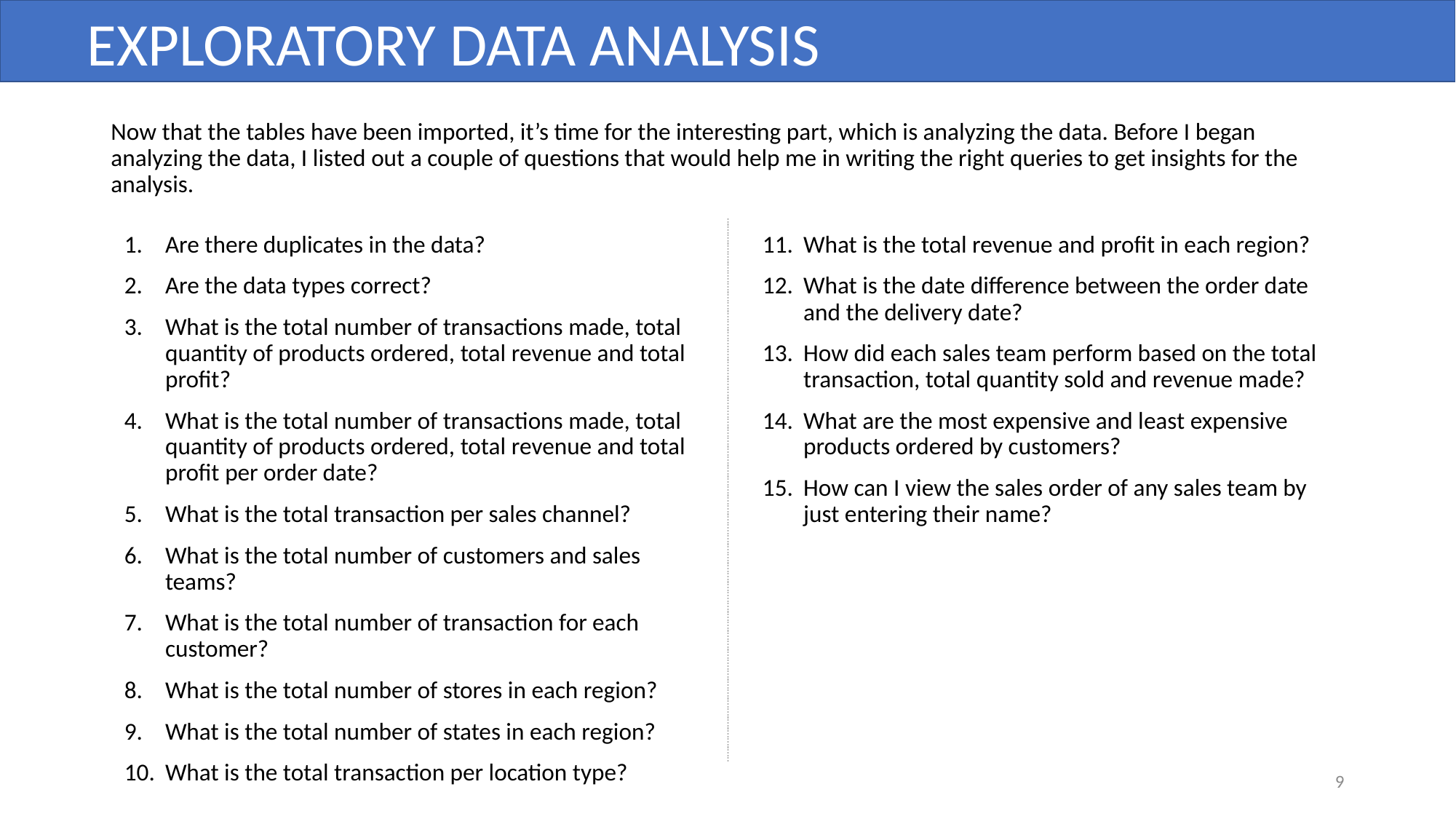

# EXPLORATORY DATA ANALYSIS
Now that the tables have been imported, it’s time for the interesting part, which is analyzing the data. Before I began analyzing the data, I listed out a couple of questions that would help me in writing the right queries to get insights for the analysis.
Are there duplicates in the data?
Are the data types correct?
What is the total number of transactions made, total quantity of products ordered, total revenue and total profit?
What is the total number of transactions made, total quantity of products ordered, total revenue and total profit per order date?
What is the total transaction per sales channel?
What is the total number of customers and sales teams?
What is the total number of transaction for each customer?
What is the total number of stores in each region?
What is the total number of states in each region?
What is the total transaction per location type?

What is the total revenue and profit in each region?
What is the date difference between the order date and the delivery date?
How did each sales team perform based on the total transaction, total quantity sold and revenue made?
What are the most expensive and least expensive products ordered by customers?
How can I view the sales order of any sales team by just entering their name?
9